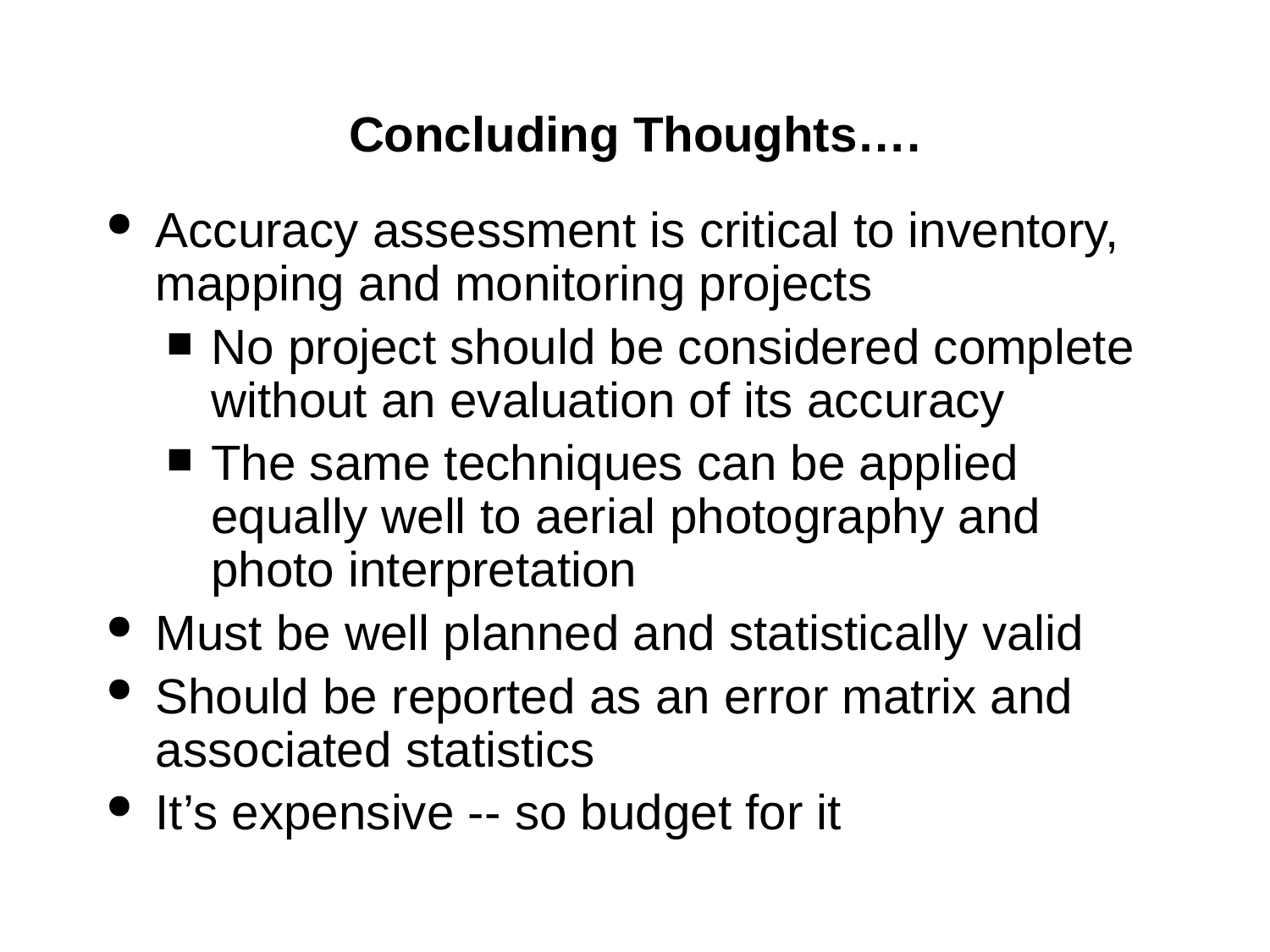

# Concluding Thoughts….
Accuracy assessment is critical to inventory, mapping and monitoring projects
No project should be considered complete without an evaluation of its accuracy
The same techniques can be applied equally well to aerial photography and photo interpretation
Must be well planned and statistically valid
Should be reported as an error matrix and associated statistics
It’s expensive -- so budget for it